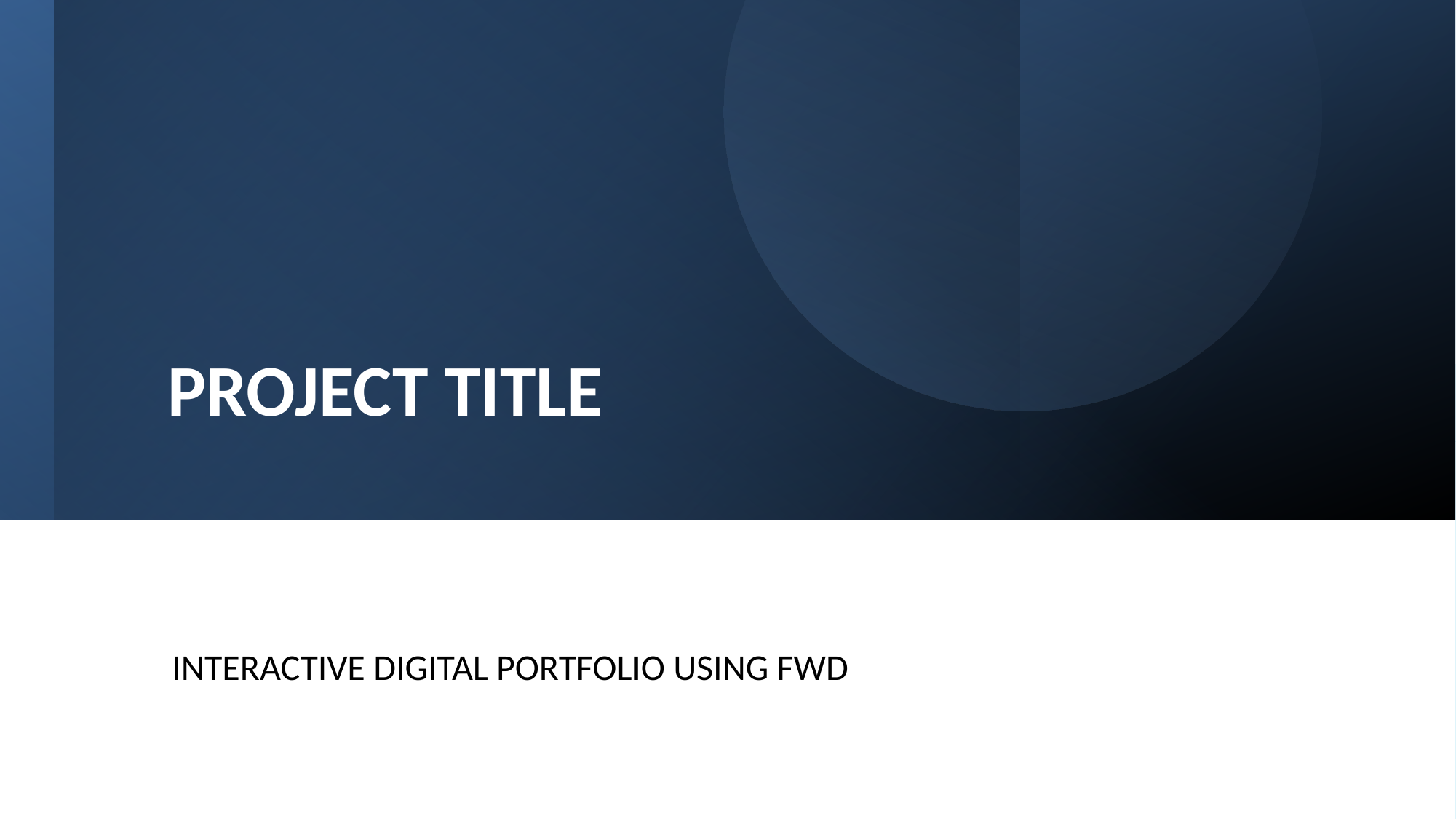

# PROJECT TITLE
INTERACTIVE DIGITAL PORTFOLIO USING FWD